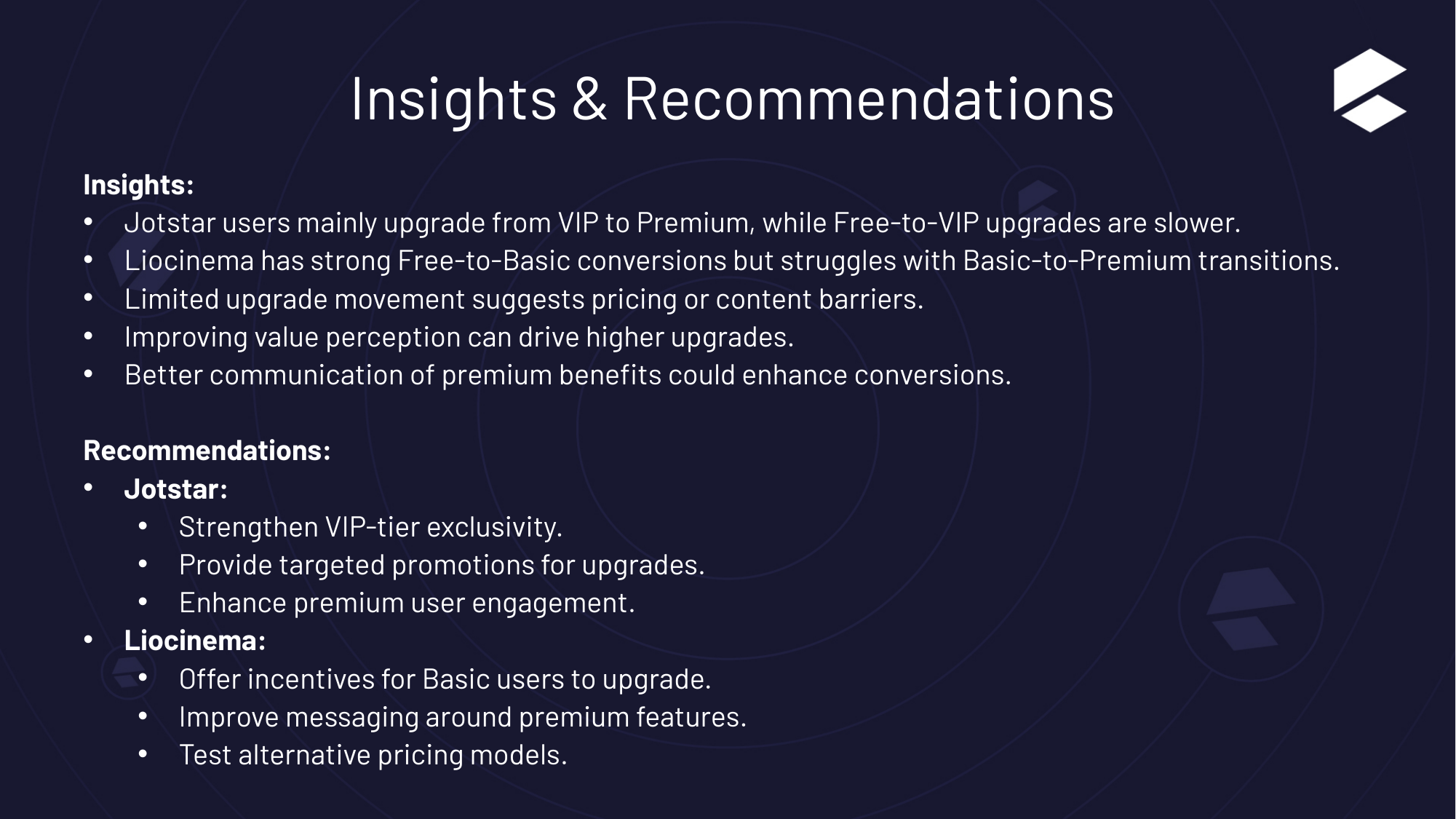

# Insights & Recommendations
Insights:
Jotstar users mainly upgrade from VIP to Premium, while Free-to-VIP upgrades are slower.
Liocinema has strong Free-to-Basic conversions but struggles with Basic-to-Premium transitions.
Limited upgrade movement suggests pricing or content barriers.
Improving value perception can drive higher upgrades.
Better communication of premium benefits could enhance conversions.

Recommendations:
Jotstar:
Strengthen VIP-tier exclusivity.
Provide targeted promotions for upgrades.
Enhance premium user engagement.
Liocinema:
Offer incentives for Basic users to upgrade.
Improve messaging around premium features.
Test alternative pricing models.